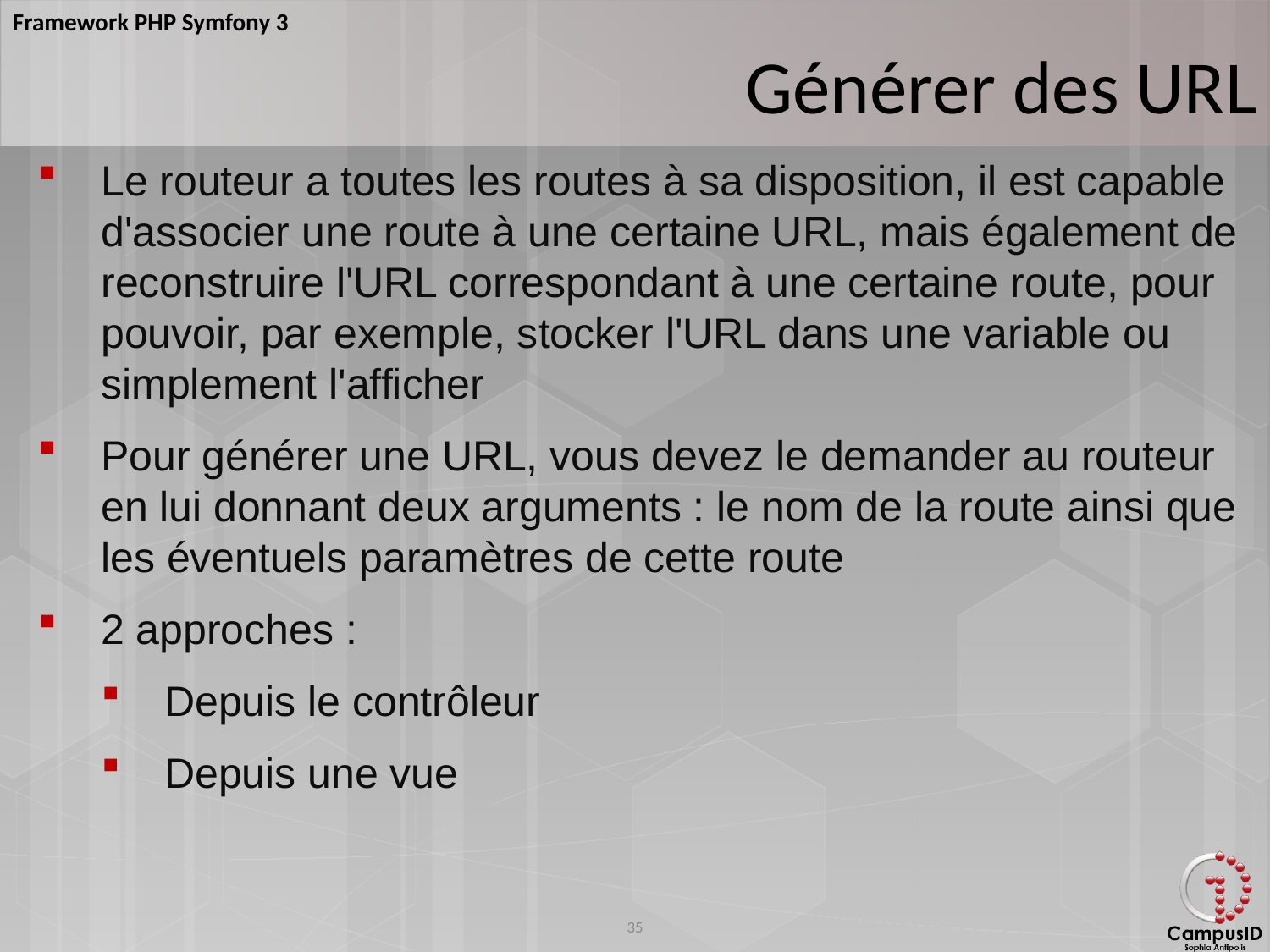

Générer des URL

Le routeur a toutes les routes à sa disposition, il est capable d'associer une route à une certaine URL, mais également de reconstruire l'URL correspondant à une certaine route, pour pouvoir, par exemple, stocker l'URL dans une variable ou simplement l'afficher
Pour générer une URL, vous devez le demander au routeur en lui donnant deux arguments : le nom de la route ainsi que les éventuels paramètres de cette route
2 approches :
Depuis le contrôleur
Depuis une vue